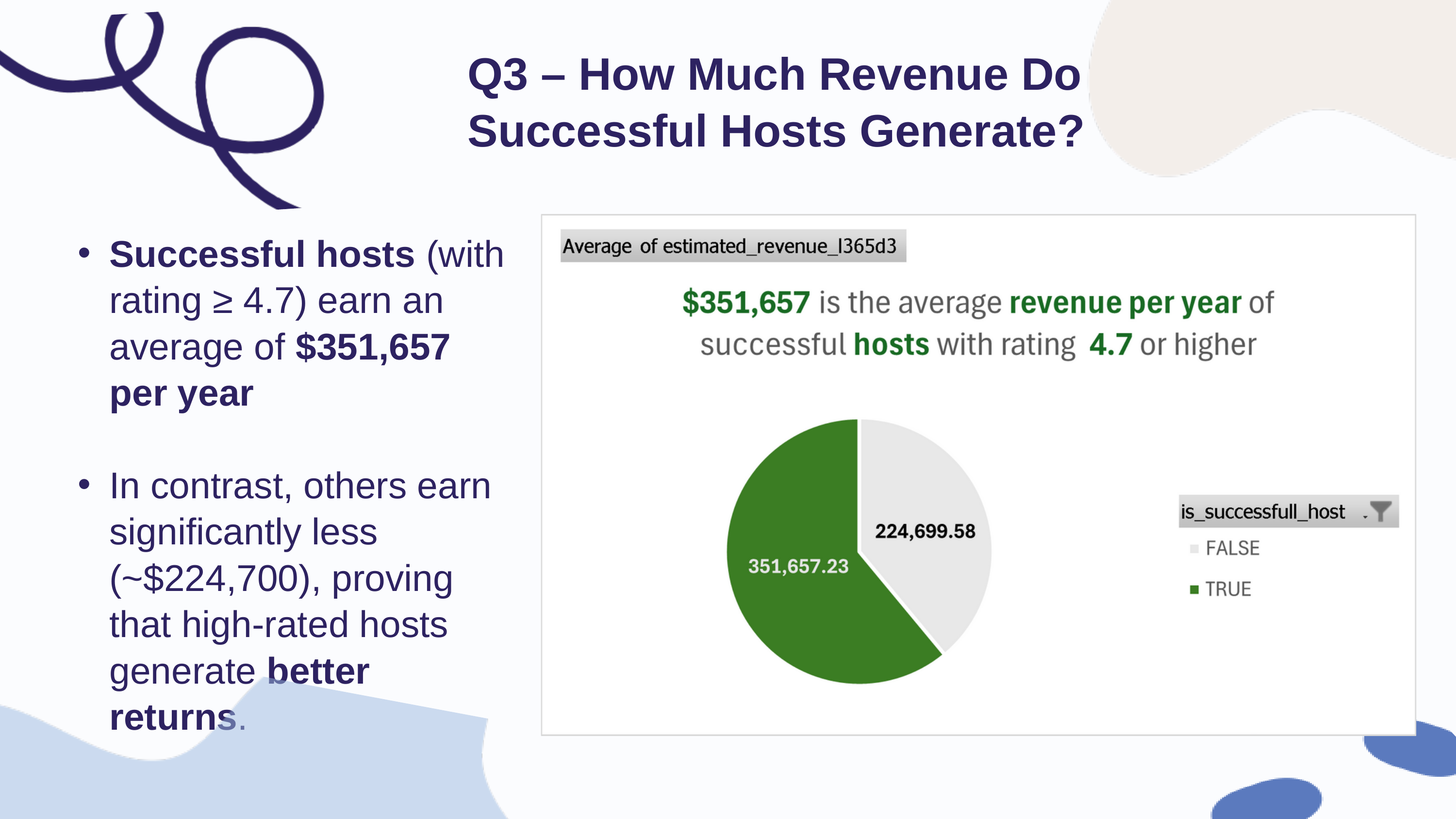

Q3 – How Much Revenue Do Successful Hosts Generate?

Successful hosts (with rating ≥ 4.7) earn an average of $351,657 per year

In contrast, others earn significantly less (~$224,700), proving that high-rated hosts generate better returns.